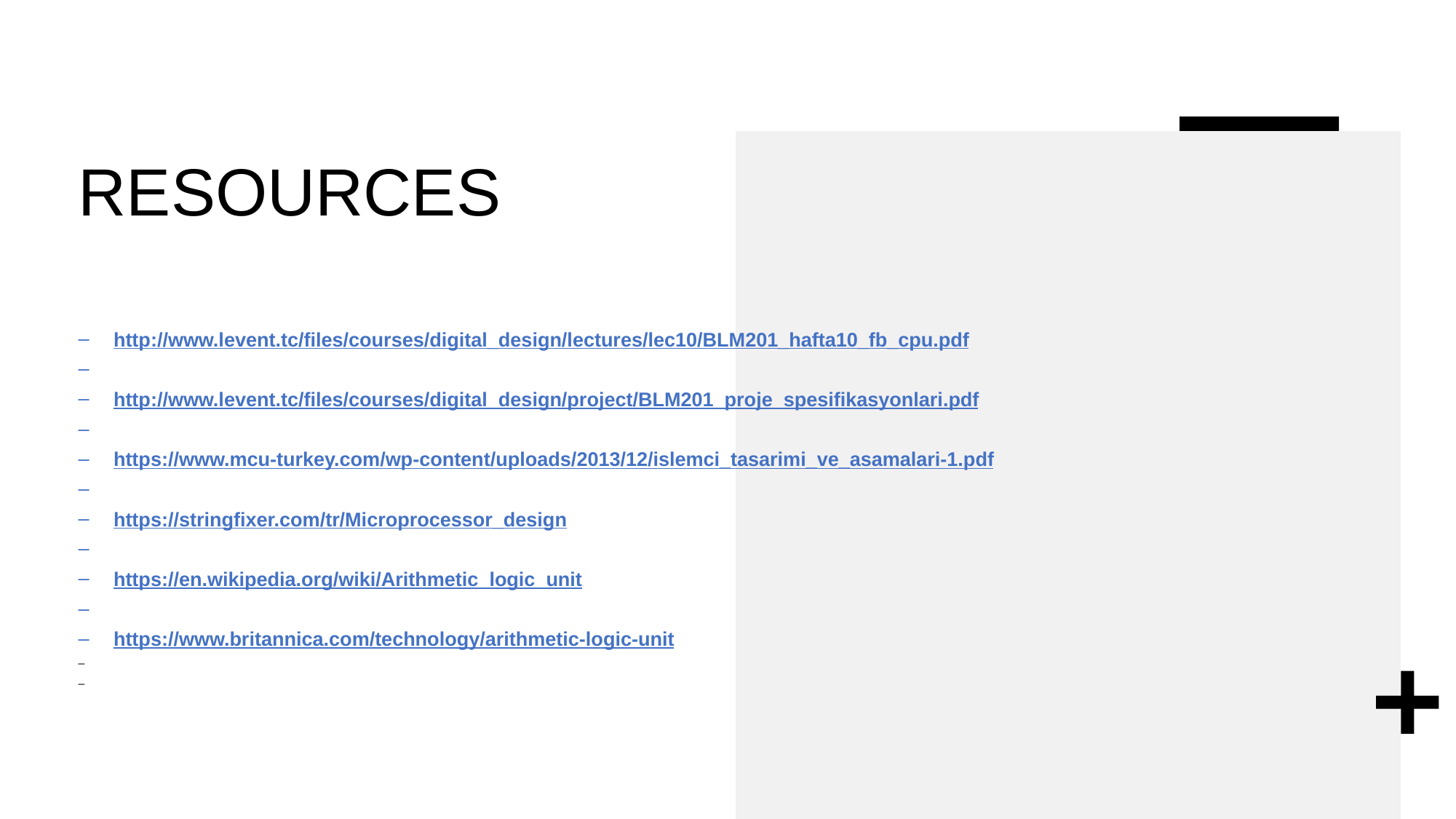

# RESOURCES
http://www.levent.tc/files/courses/digital_design/lectures/lec10/BLM201_hafta10_fb_cpu.pdf

http://www.levent.tc/files/courses/digital_design/project/BLM201_proje_spesifikasyonlari.pdf

https://www.mcu-turkey.com/wp-content/uploads/2013/12/islemci_tasarimi_ve_asamalari-1.pdf

https://stringfixer.com/tr/Microprocessor_design

https://en.wikipedia.org/wiki/Arithmetic_logic_unit

https://www.britannica.com/technology/arithmetic-logic-unit